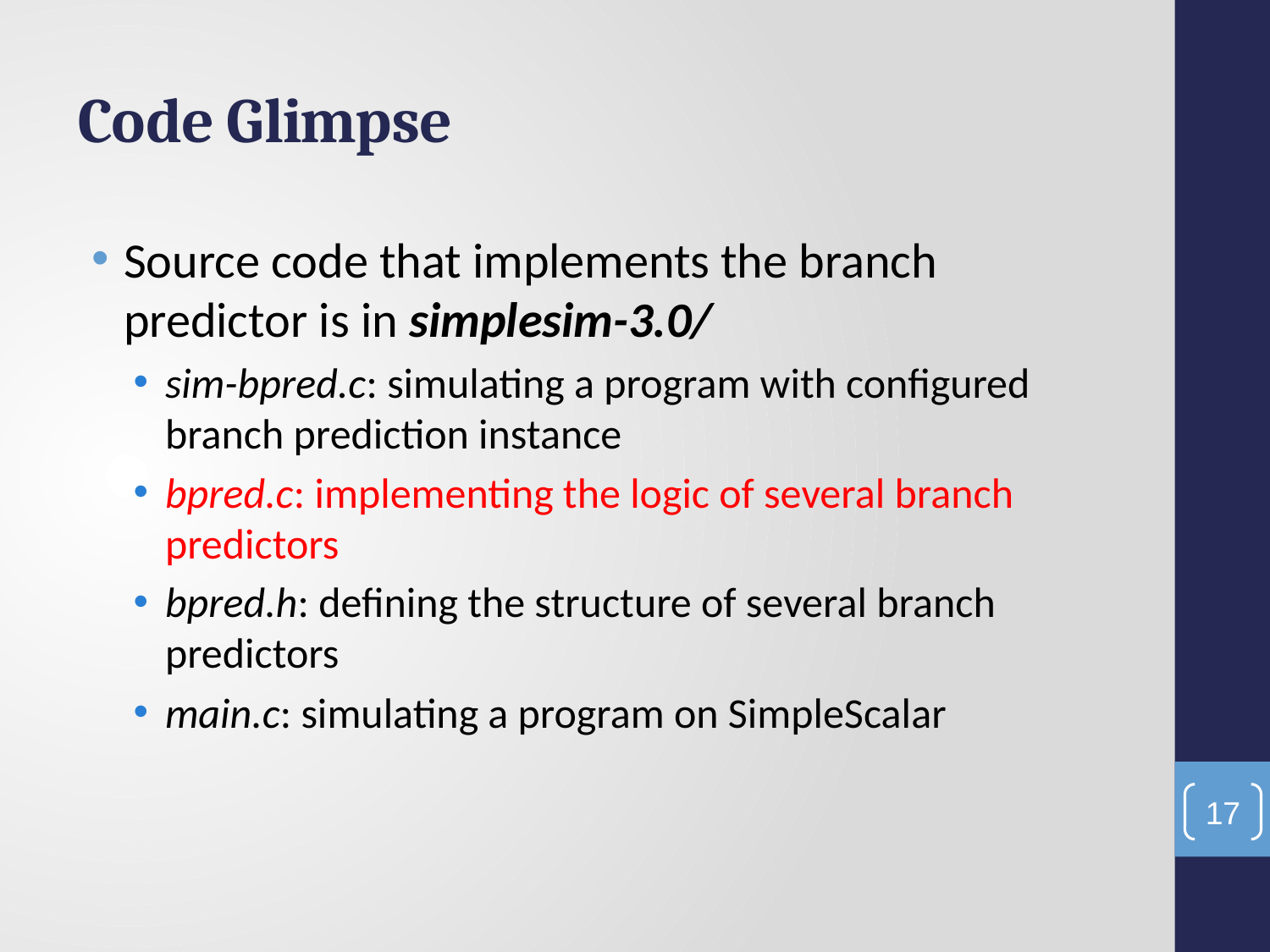

# Code Glimpse
Source code that implements the branch predictor is in simplesim-3.0/
sim-bpred.c: simulating a program with configured branch prediction instance
bpred.c: implementing the logic of several branch predictors
bpred.h: defining the structure of several branch predictors
main.c: simulating a program on SimpleScalar
17